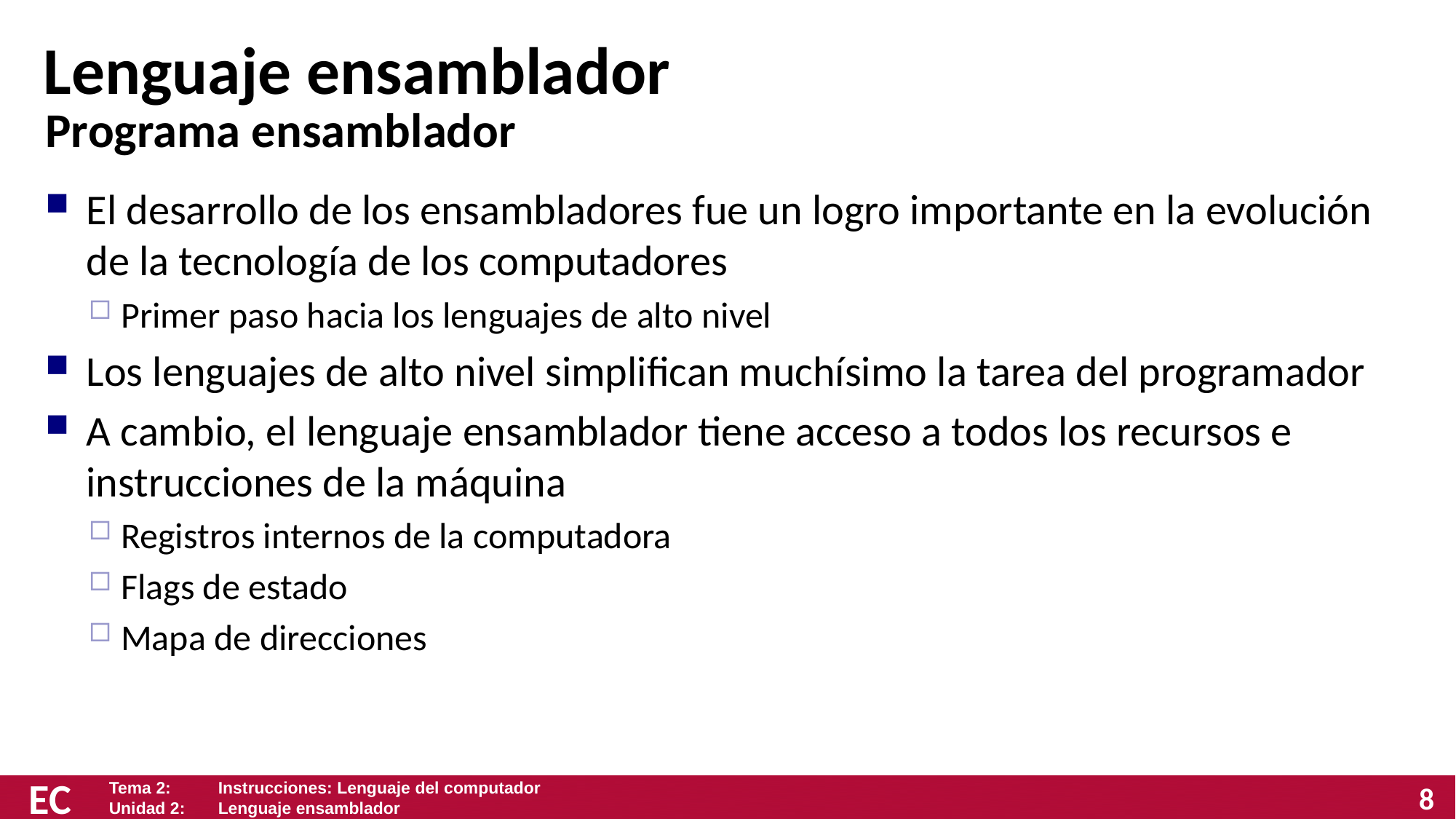

# Lenguaje ensamblador
Programa ensamblador
El desarrollo de los ensambladores fue un logro importante en la evolución de la tecnología de los computadores
Primer paso hacia los lenguajes de alto nivel
Los lenguajes de alto nivel simplifican muchísimo la tarea del programador
A cambio, el lenguaje ensamblador tiene acceso a todos los recursos e instrucciones de la máquina
Registros internos de la computadora
Flags de estado
Mapa de direcciones